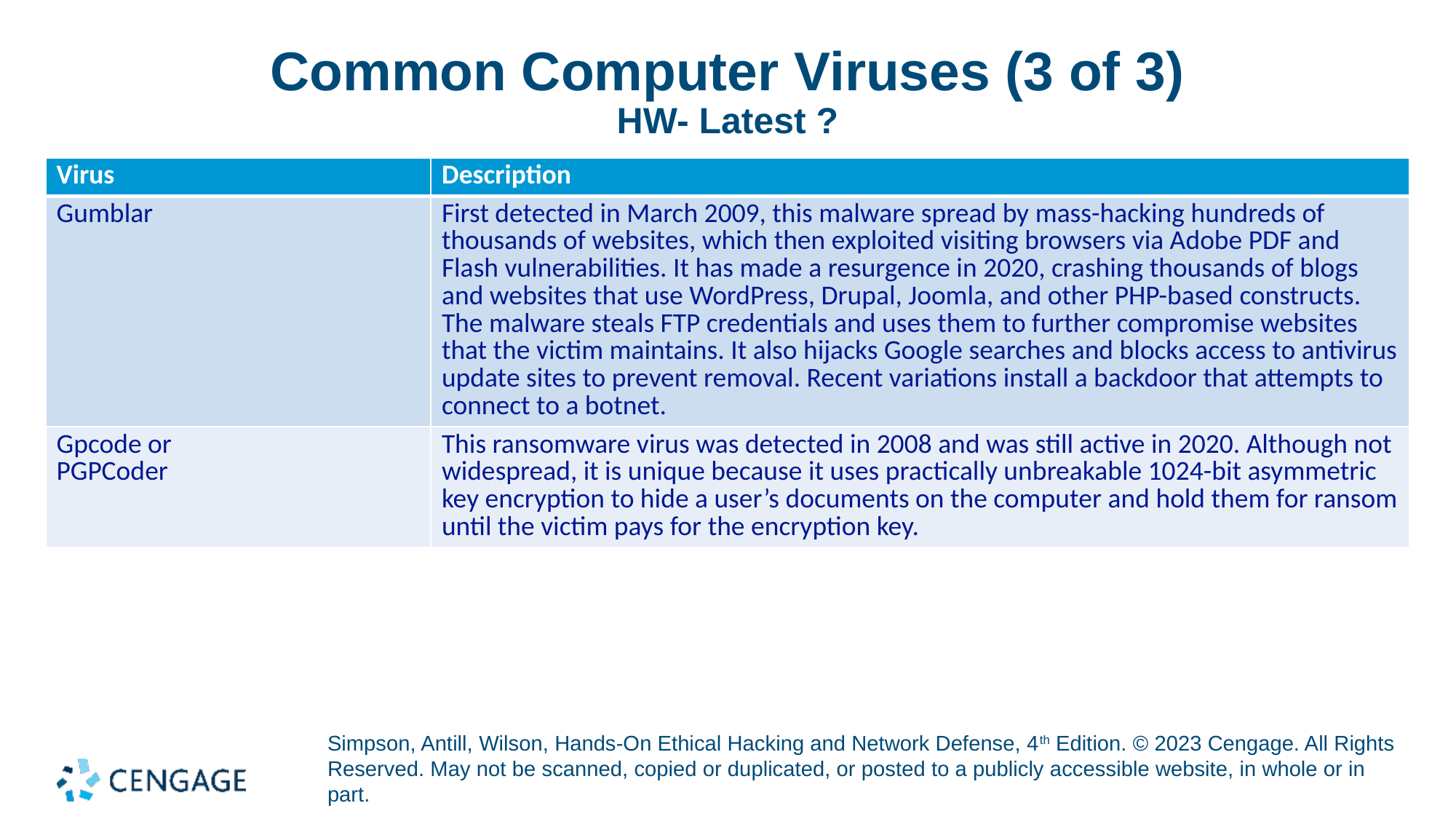

# Common Computer Viruses (3 of 3) HW- Latest ?
| Virus | Description |
| --- | --- |
| Gumblar | First detected in March 2009, this malware spread by mass-hacking hundreds of thousands of websites, which then exploited visiting browsers via Adobe PDF and Flash vulnerabilities. It has made a resurgence in 2020, crashing thousands of blogs and websites that use WordPress, Drupal, Joomla, and other PHP-based constructs. The malware steals FTP credentials and uses them to further compromise websites that the victim maintains. It also hijacks Google searches and blocks access to antivirus update sites to prevent removal. Recent variations install a backdoor that attempts to connect to a botnet. |
| Gpcode or PGPCoder | This ransomware virus was detected in 2008 and was still active in 2020. Although not widespread, it is unique because it uses practically unbreakable 1024-bit asymmetric key encryption to hide a user’s documents on the computer and hold them for ransom until the victim pays for the encryption key. |